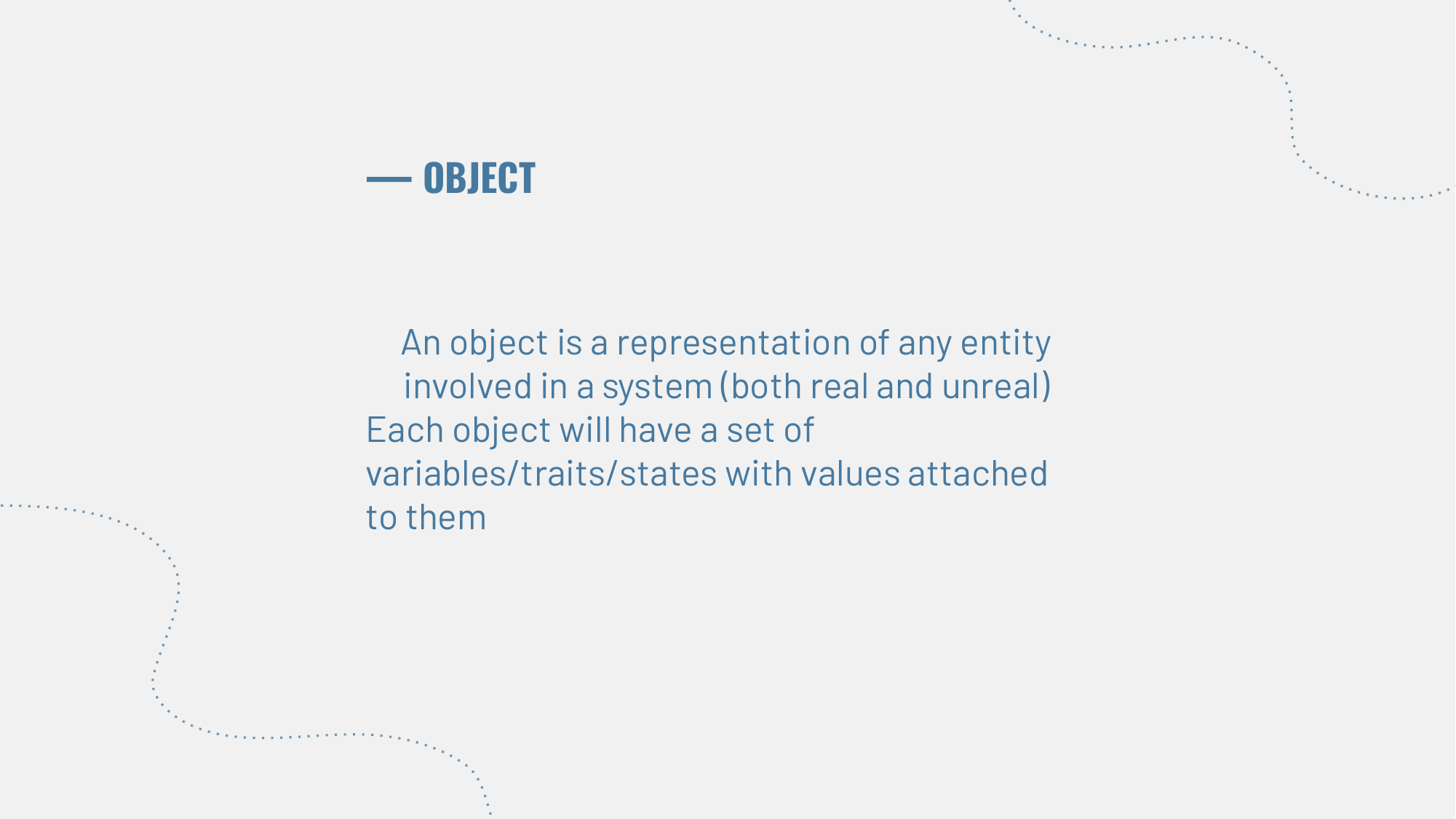

# — OBJECT
An object is a representation of any entity involved in a system (both real and unreal)
Each object will have a set of variables/traits/states with values attached to them